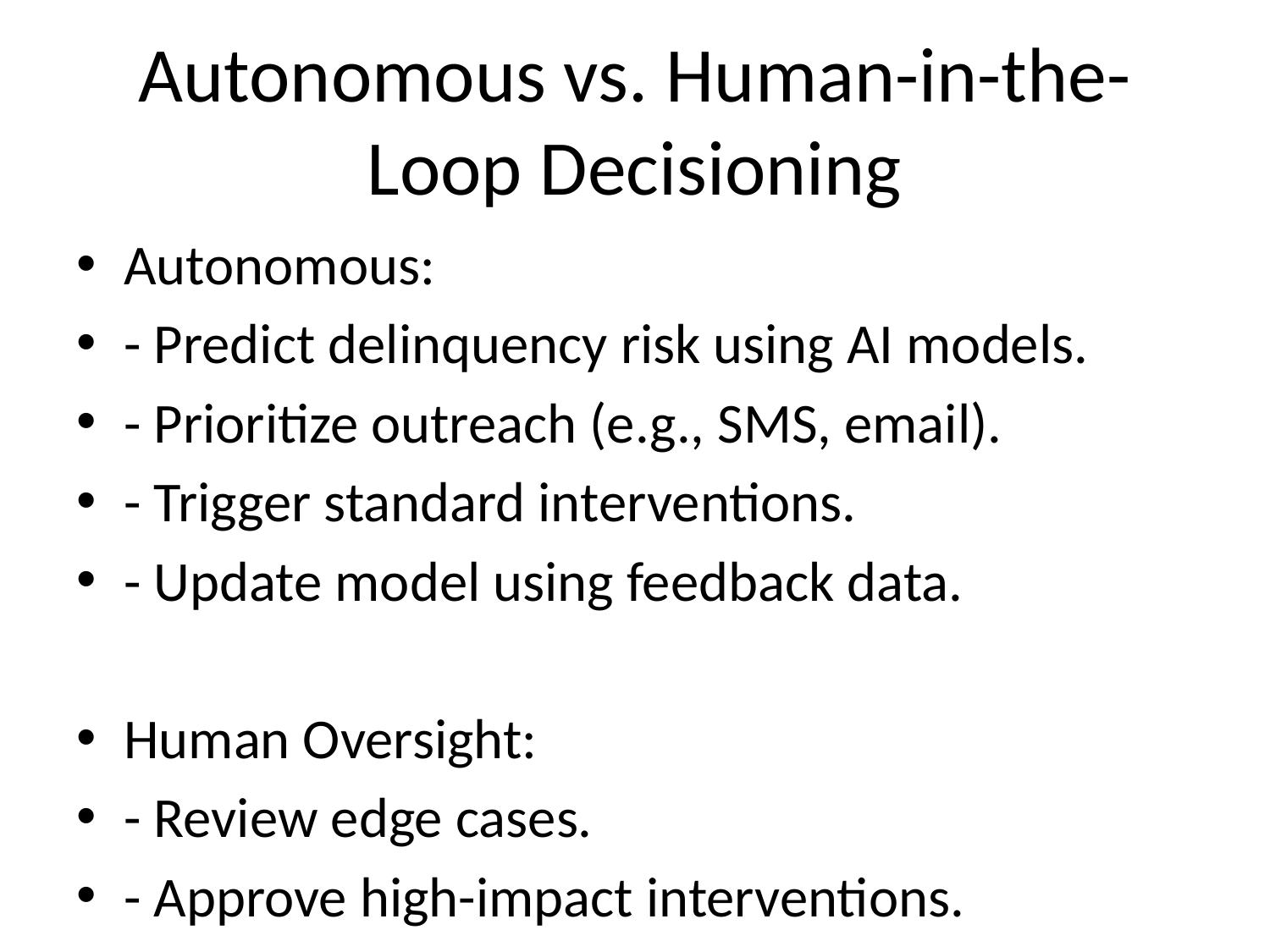

# Autonomous vs. Human-in-the-Loop Decisioning
Autonomous:
- Predict delinquency risk using AI models.
- Prioritize outreach (e.g., SMS, email).
- Trigger standard interventions.
- Update model using feedback data.

Human Oversight:
- Review edge cases.
- Approve high-impact interventions.
- Monitor fairness and audit outcomes.
- Escalate disputes or customer appeals.